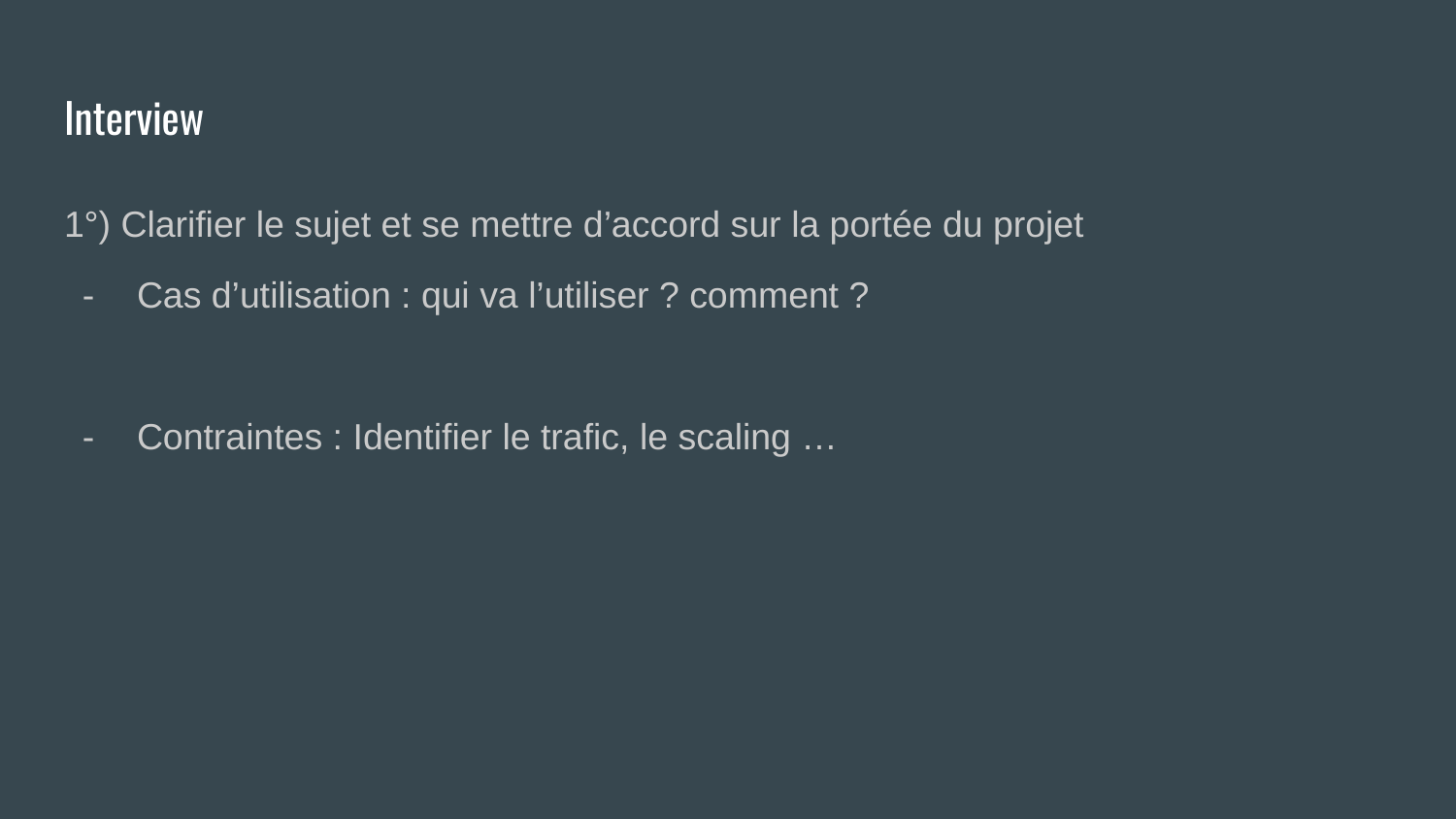

# Interview
1°) Clarifier le sujet et se mettre d’accord sur la portée du projet
Cas d’utilisation : qui va l’utiliser ? comment ?

Contraintes : Identifier le trafic, le scaling …